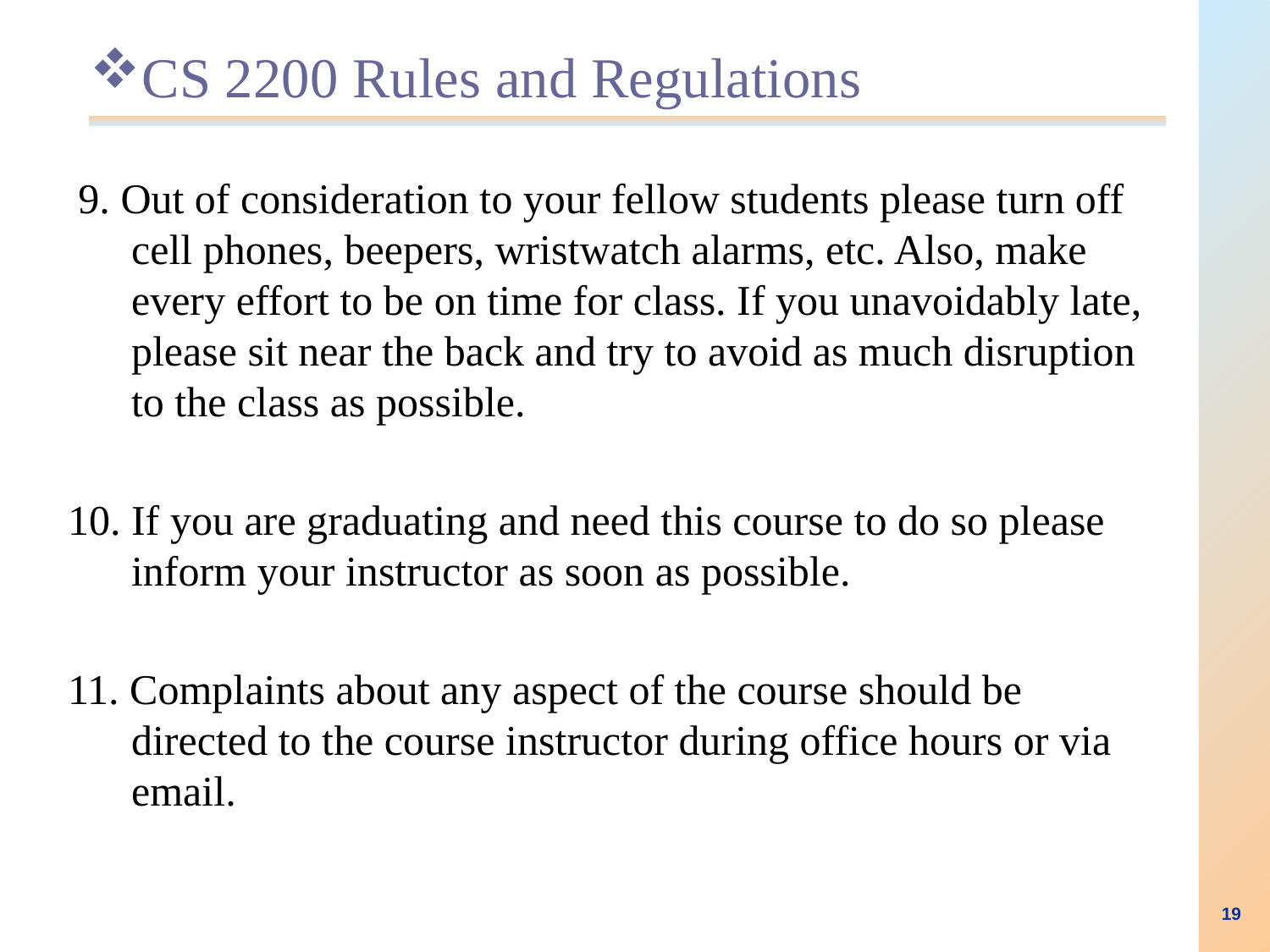

# CS 2200 Rules and Regulations
 9. Out of consideration to your fellow students please turn off cell phones, beepers, wristwatch alarms, etc. Also, make every effort to be on time for class. If you unavoidably late, please sit near the back and try to avoid as much disruption to the class as possible.

10. If you are graduating and need this course to do so please inform your instructor as soon as possible.

11. Complaints about any aspect of the course should be directed to the course instructor during office hours or via email.